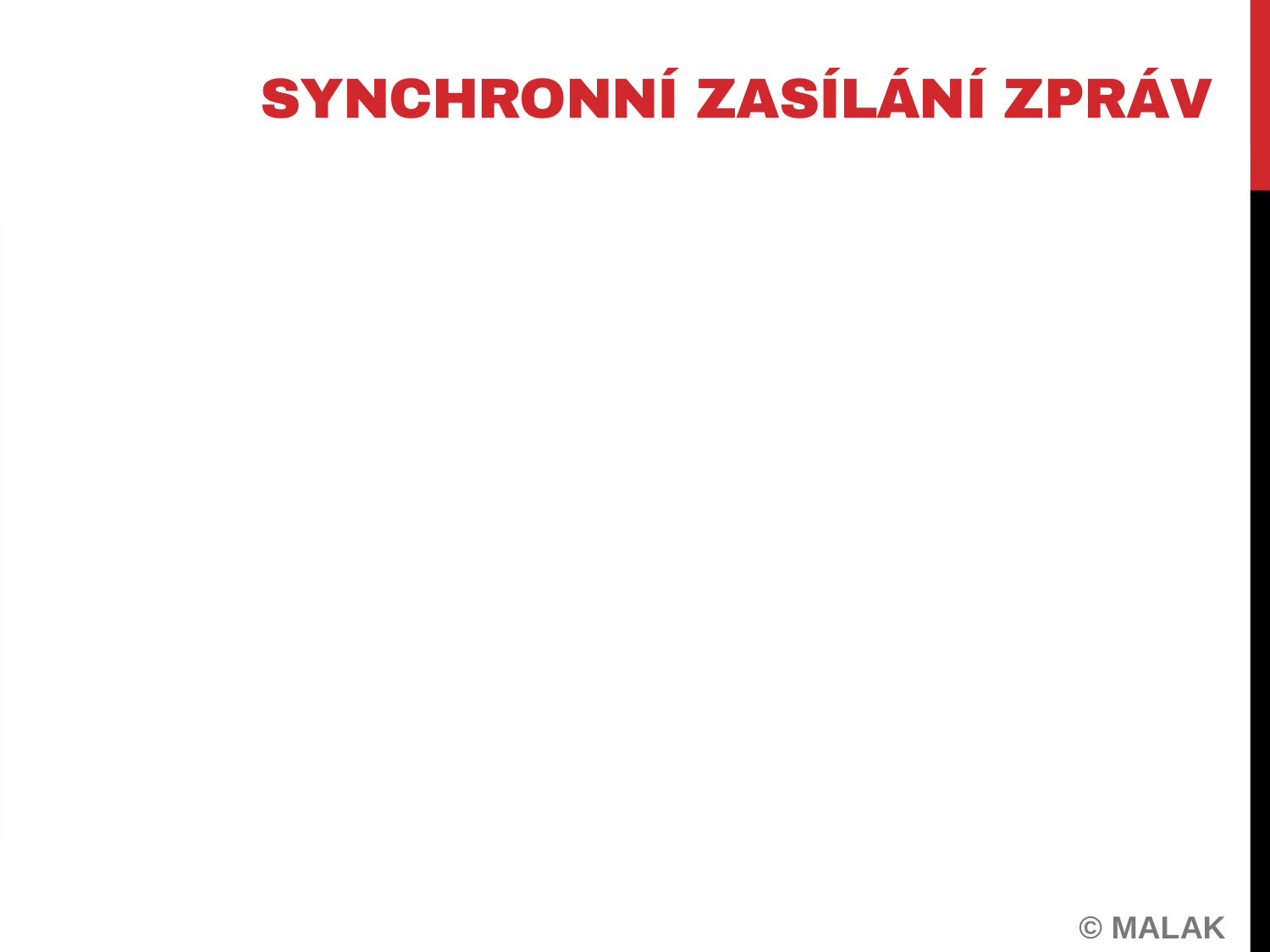

Synchronní zasílání zpráv

Send Message

Recive Message

Vysílání
Přijetí

Čekej potvrzení
Vyšli potvrzení

© Malak